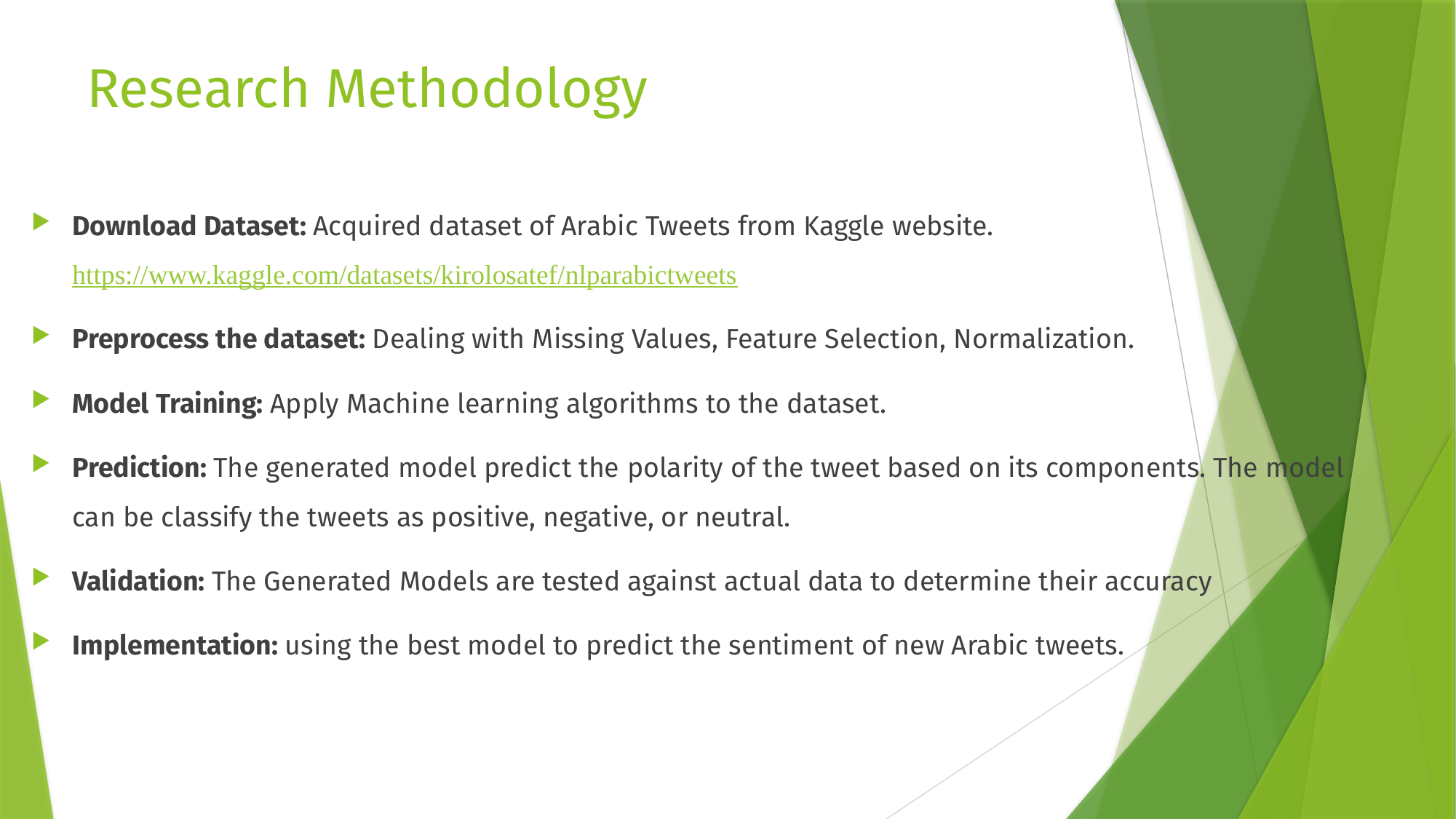

# Research Methodology
Download Dataset: Acquired dataset of Arabic Tweets from Kaggle website. https://www.kaggle.com/datasets/kirolosatef/nlparabictweets
Preprocess the dataset: Dealing with Missing Values, Feature Selection, Normalization.
Model Training: Apply Machine learning algorithms to the dataset.
Prediction: The generated model predict the polarity of the tweet based on its components. The model can be classify the tweets as positive, negative, or neutral.
Validation: The Generated Models are tested against actual data to determine their accuracy
Implementation: using the best model to predict the sentiment of new Arabic tweets.